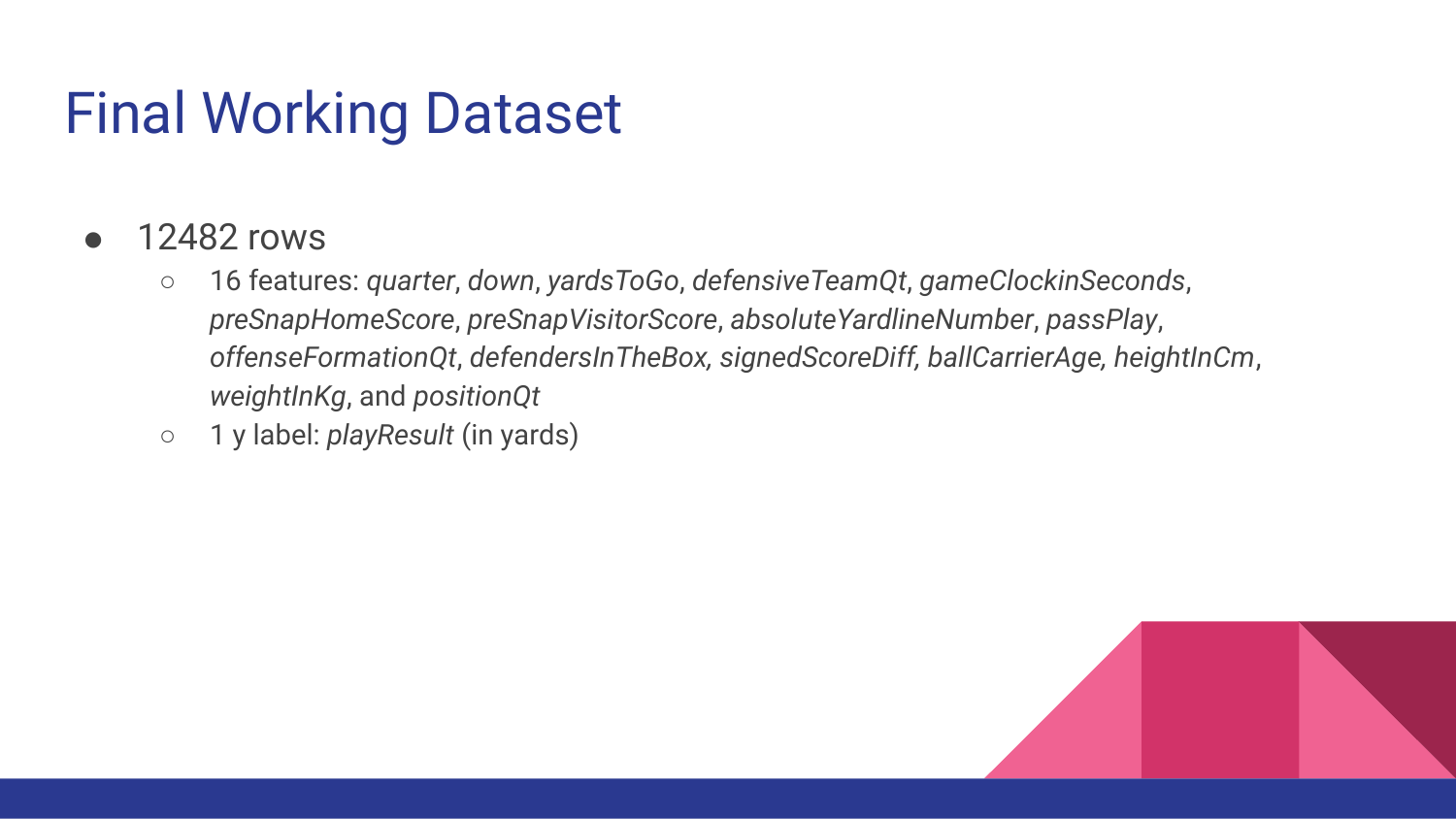

# Final Working Dataset
12482 rows
16 features: quarter, down, yardsToGo, defensiveTeamQt, gameClockinSeconds, preSnapHomeScore, preSnapVisitorScore, absoluteYardlineNumber, passPlay, offenseFormationQt, defendersInTheBox, signedScoreDiff, ballCarrierAge, heightInCm, weightInKg, and positionQt
1 y label: playResult (in yards)